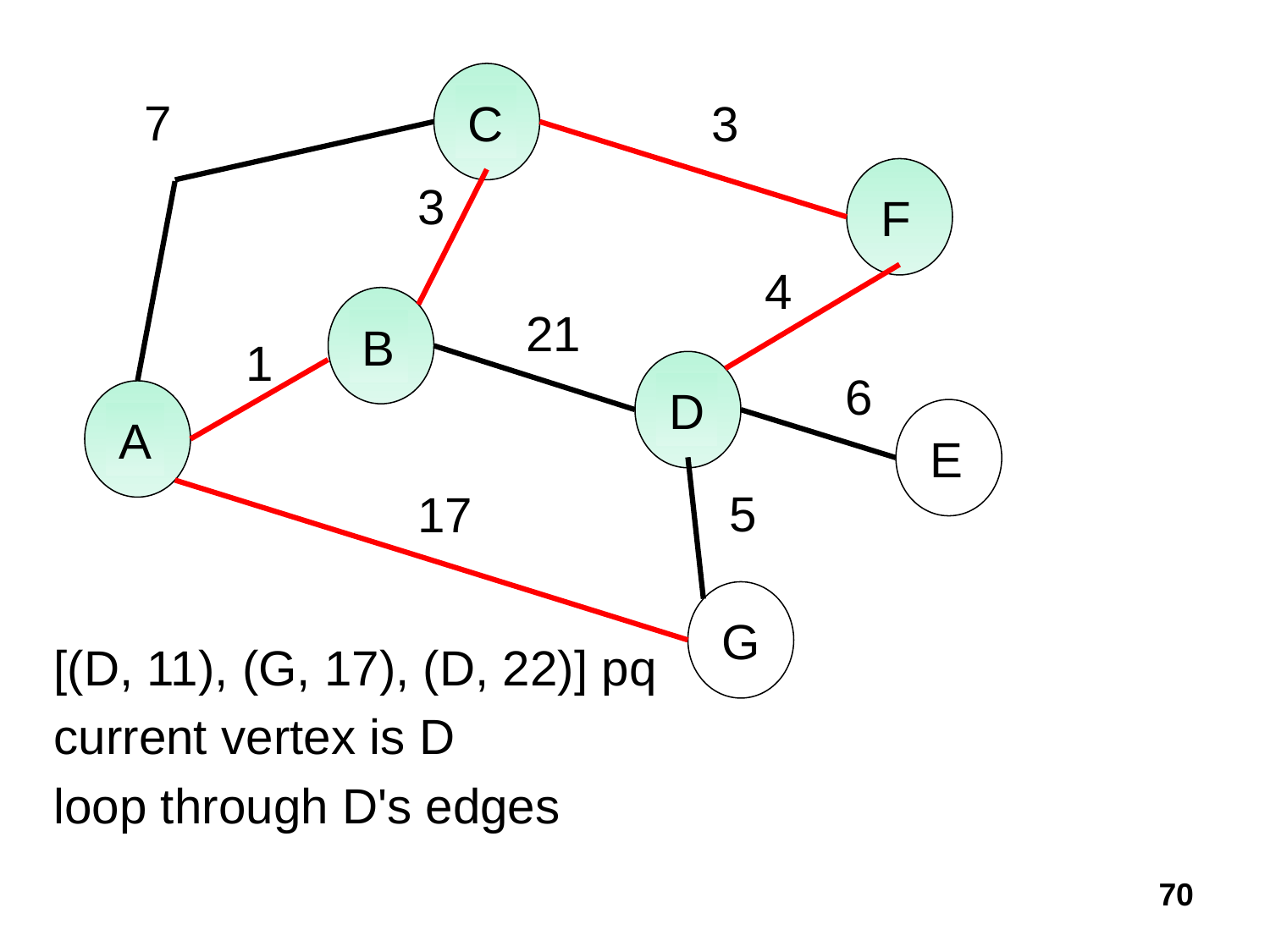

C
7
3

F
3
4

B
21
1

D
6

A

E
5
17

G
[(D, 11), (G, 17), (D, 22)] pq
current vertex is D
loop through D's edges
70